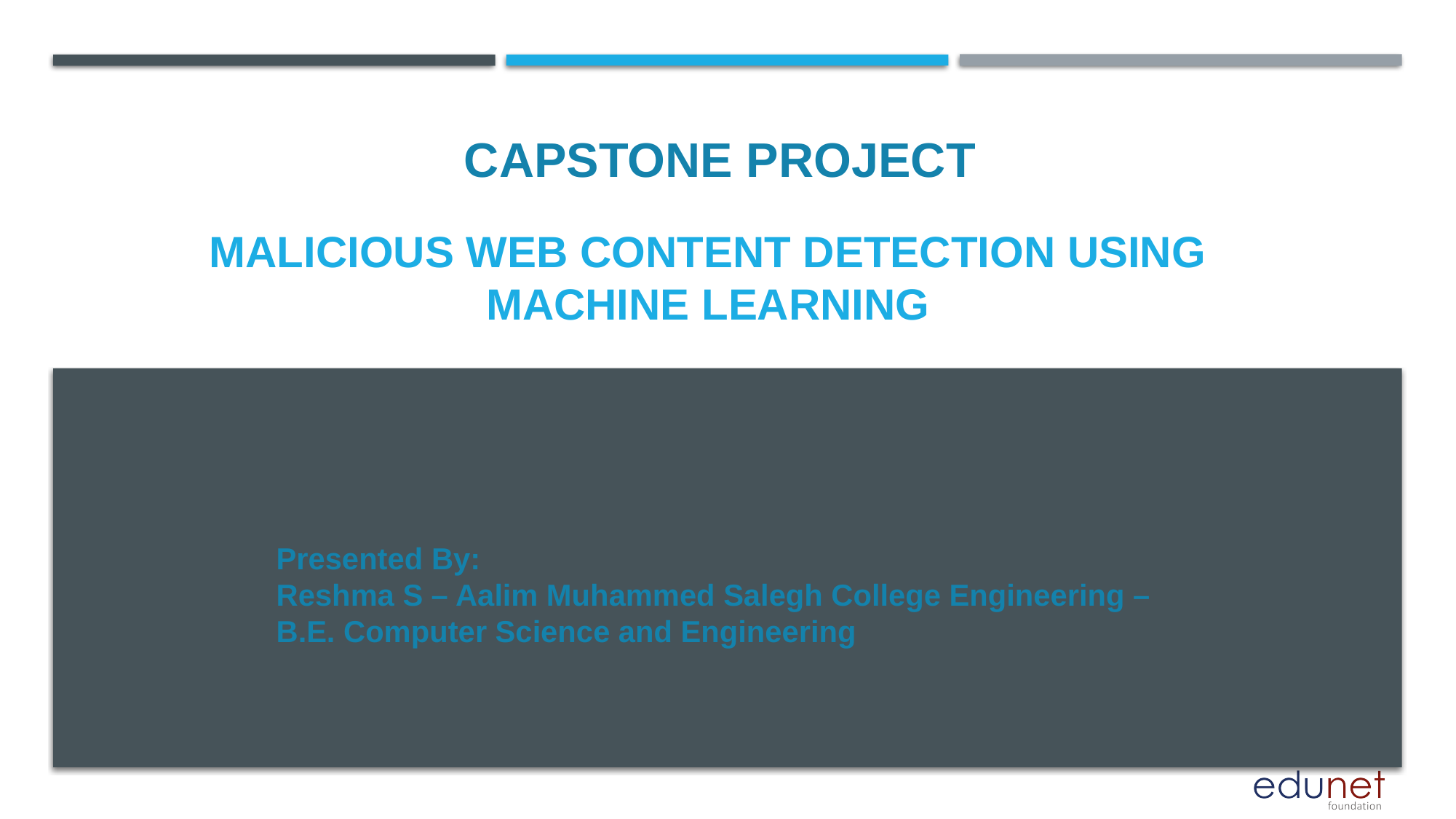

CAPSTONE PROJECT
# Malicious Web Content Detection using Machine Learning
Presented By:
Reshma S – Aalim Muhammed Salegh College Engineering – B.E. Computer Science and Engineering